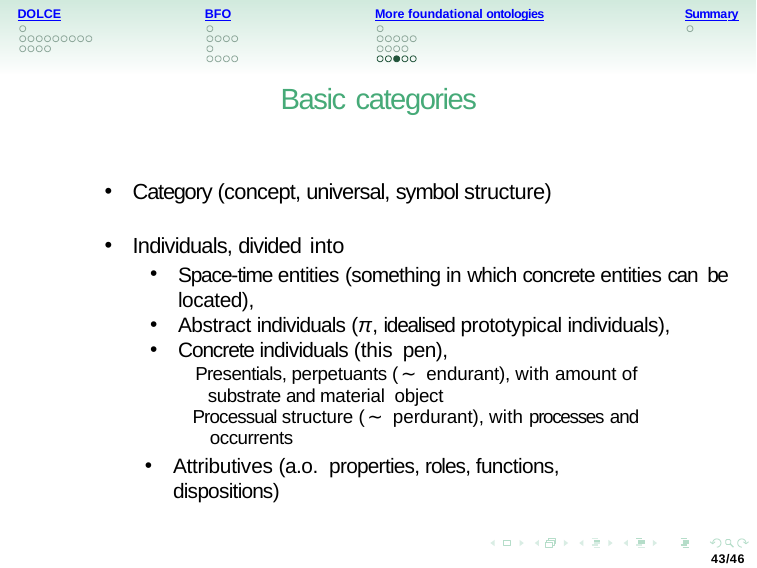

DOLCE
BFO
More foundational ontologies
Summary

Basic categories

Category (concept, universal, symbol structure)
Individuals, divided into
Space-time entities (something in which concrete entities can  be located),
Abstract individuals (π, idealised prototypical individuals),
Concrete individuals (this pen),

Presentials, perpetuants (∼ endurant), with amount of
substrate and material object

Processual structure (∼ perdurant), with processes and
    occurrents
Attributives (a.o.  properties, roles, functions, dispositions)

43/46